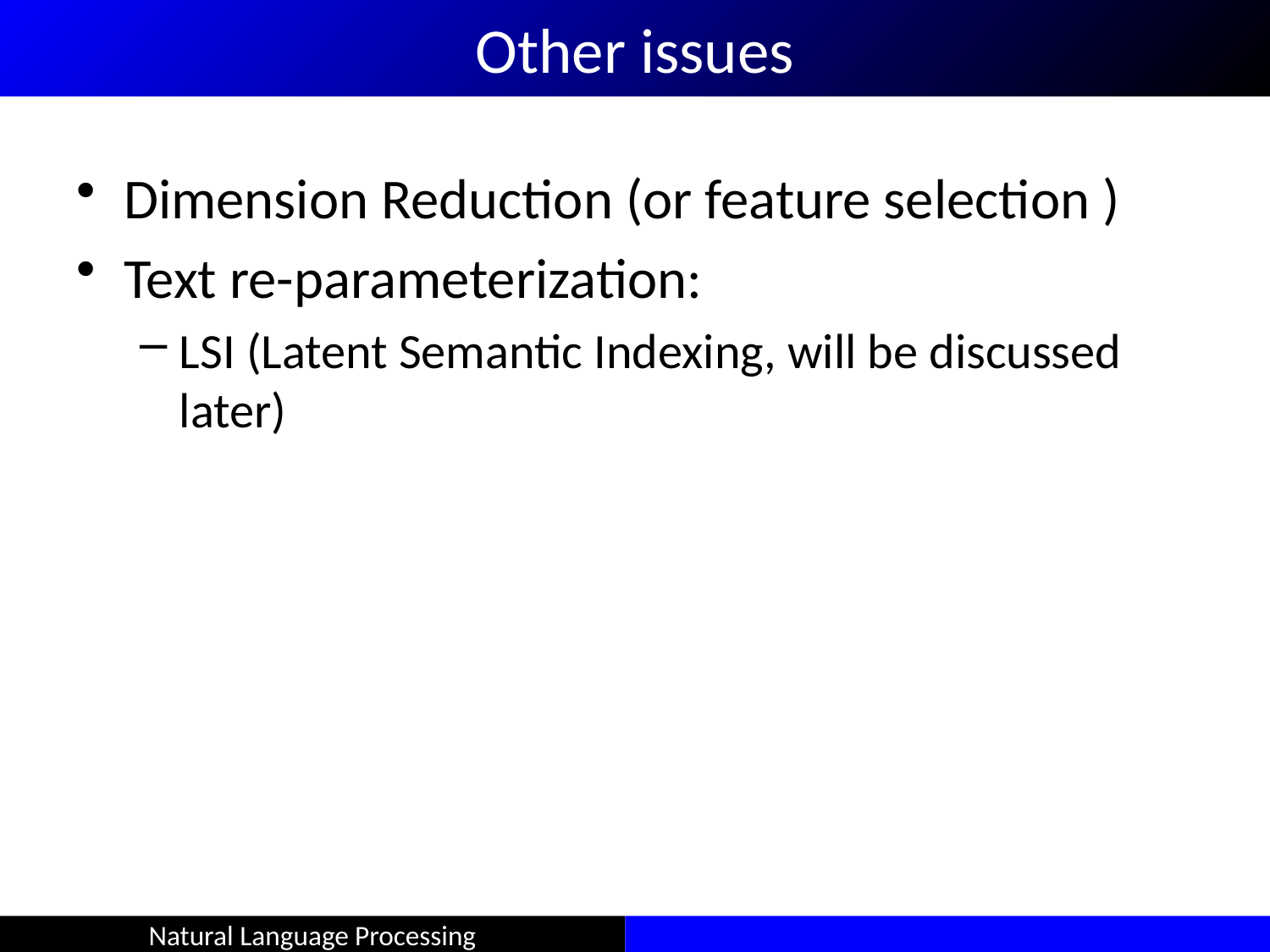

Other issues
Dimension Reduction (or feature selection )
Text re-parameterization:
LSI (Latent Semantic Indexing, will be discussed later)